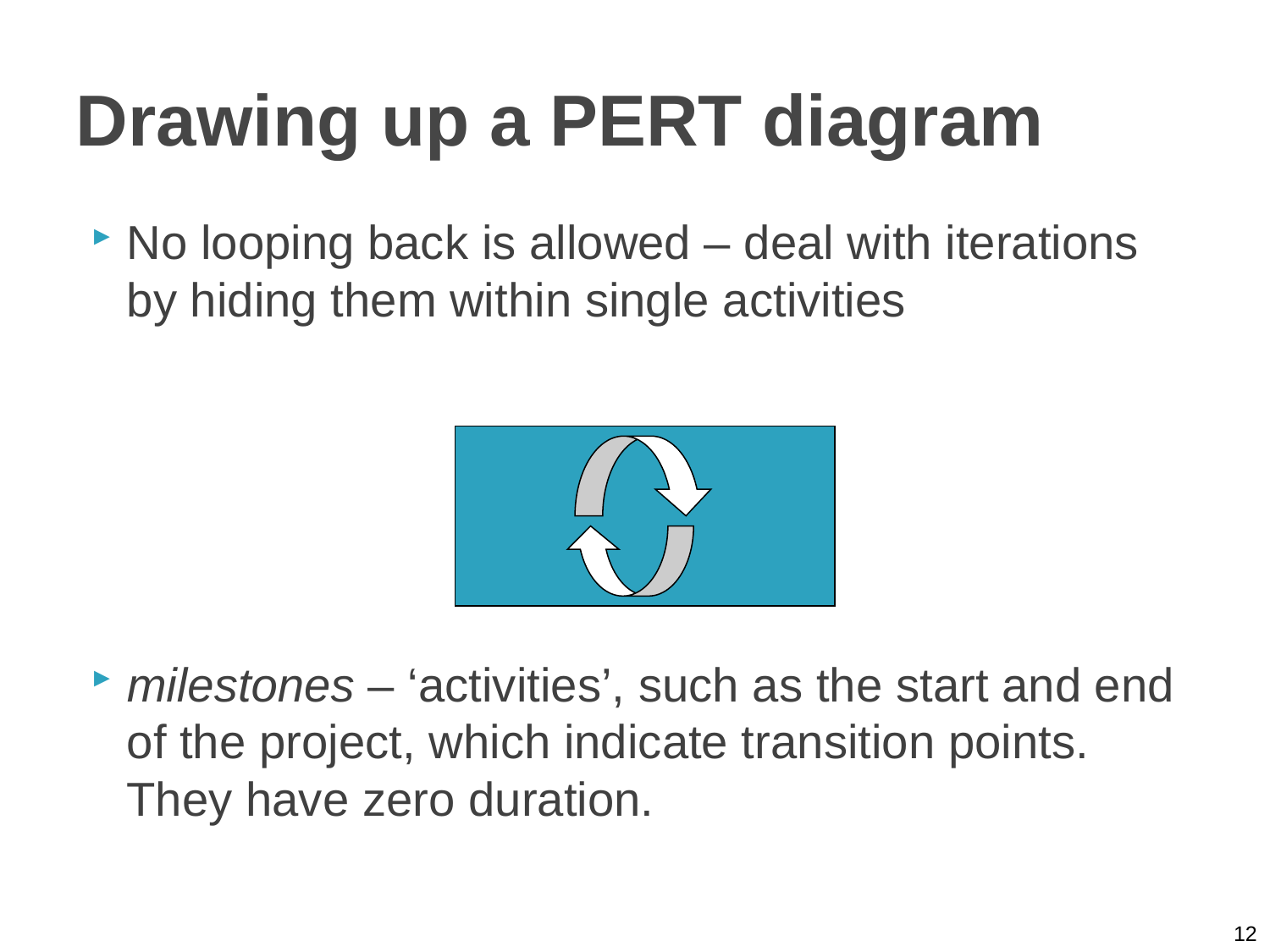

# Drawing up a PERT diagram
No looping back is allowed – deal with iterations by hiding them within single activities

milestones – ‘activities’, such as the start and end of the project, which indicate transition points. They have zero duration.

12